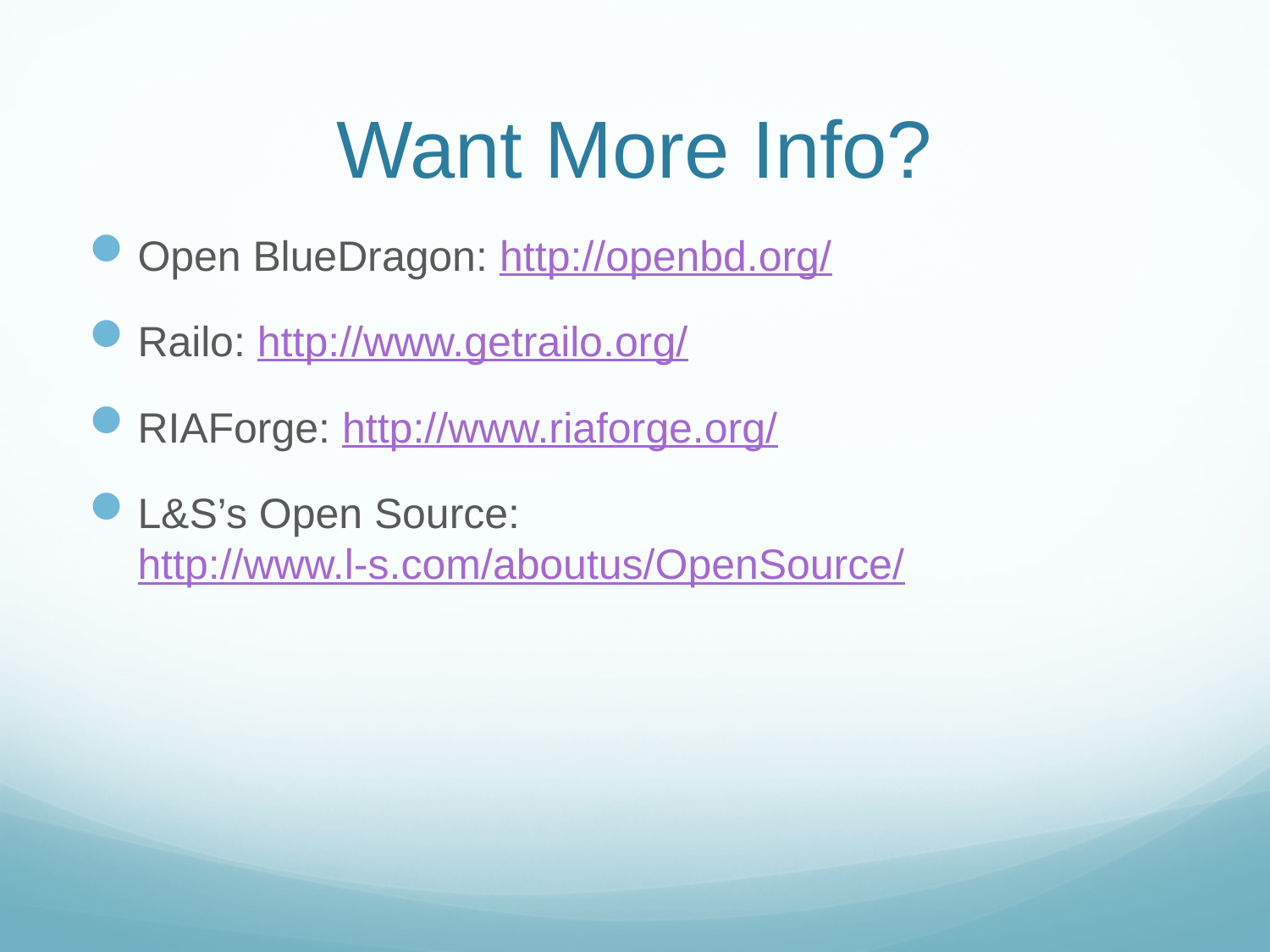

# Want More Info?
Open BlueDragon: http://openbd.org/
Railo: http://www.getrailo.org/
RIAForge: http://www.riaforge.org/
L&S’s Open Source: http://www.l-s.com/aboutus/OpenSource/